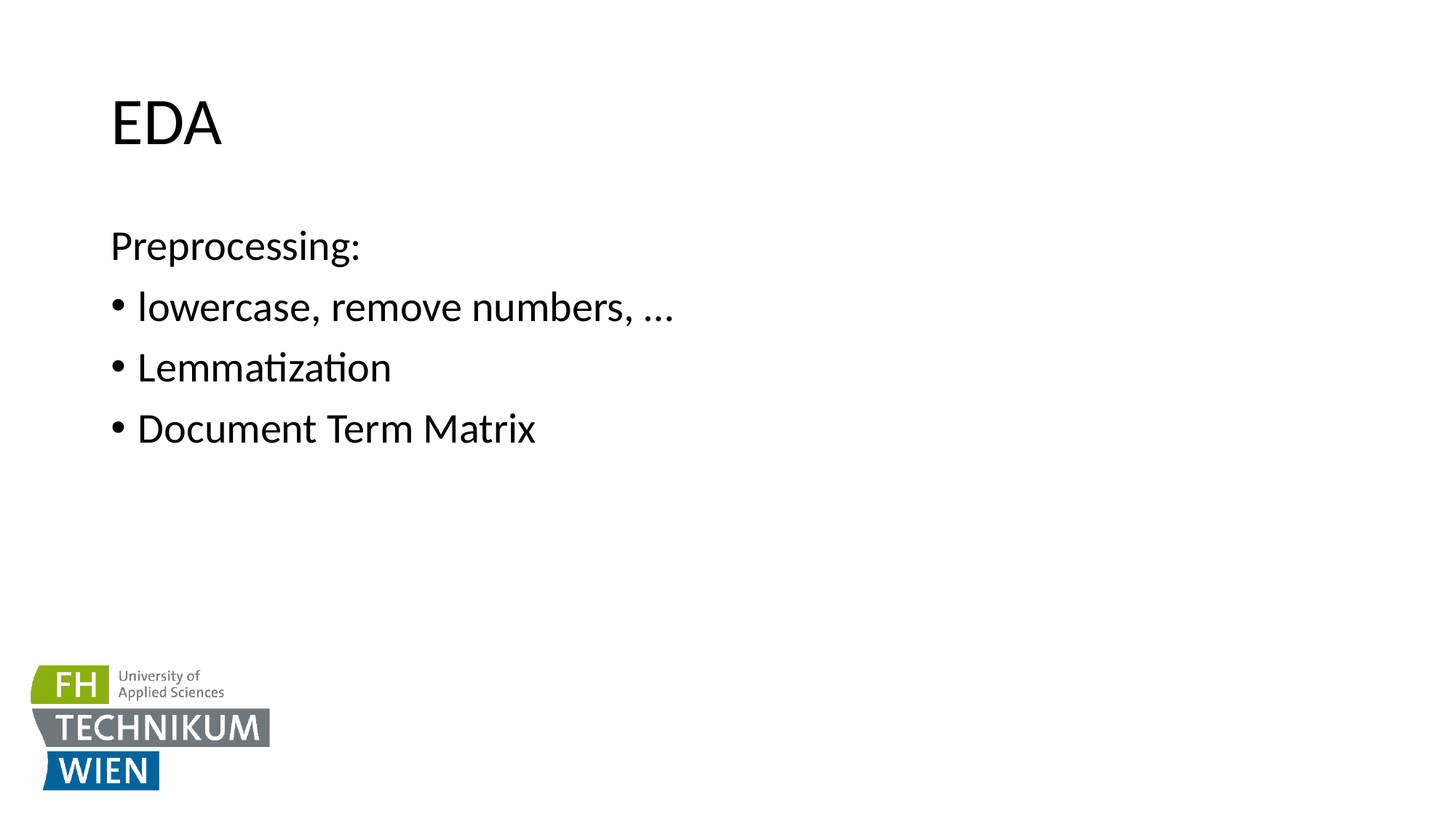

# EDA
Preprocessing:
lowercase, remove numbers, …
Lemmatization
Document Term Matrix